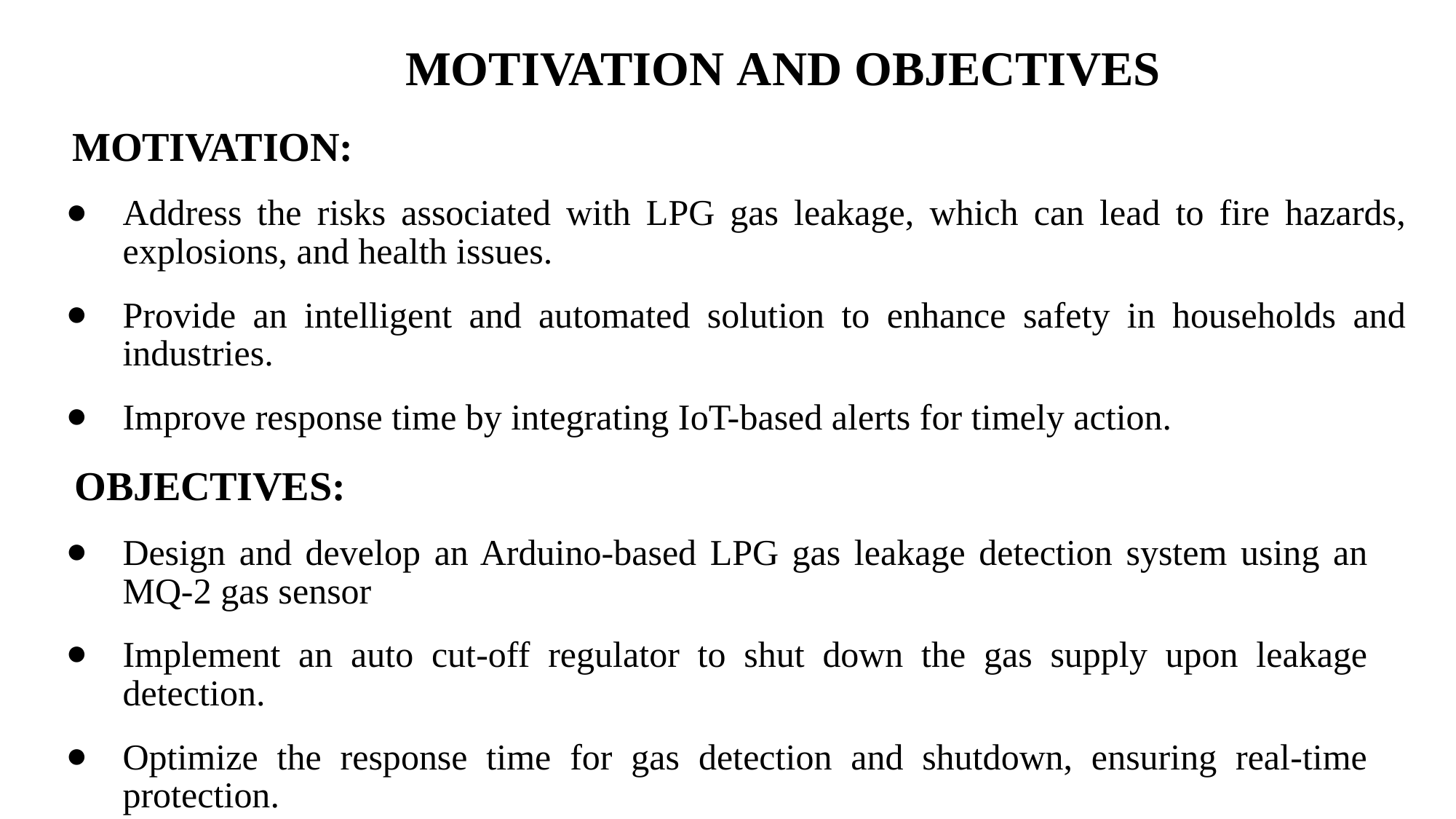

# MOTIVATION AND OBJECTIVES
   MOTIVATION:
Address the risks associated with LPG gas leakage, which can lead to fire hazards, explosions, and health issues.
Provide an intelligent and automated solution to enhance safety in households and industries.
Improve response time by integrating IoT-based alerts for timely action.
   OBJECTIVES:
Design and develop an Arduino-based LPG gas leakage detection system using an MQ-2 gas sensor
Implement an auto cut-off regulator to shut down the gas supply upon leakage detection.
Optimize the response time for gas detection and shutdown, ensuring real-time protection.